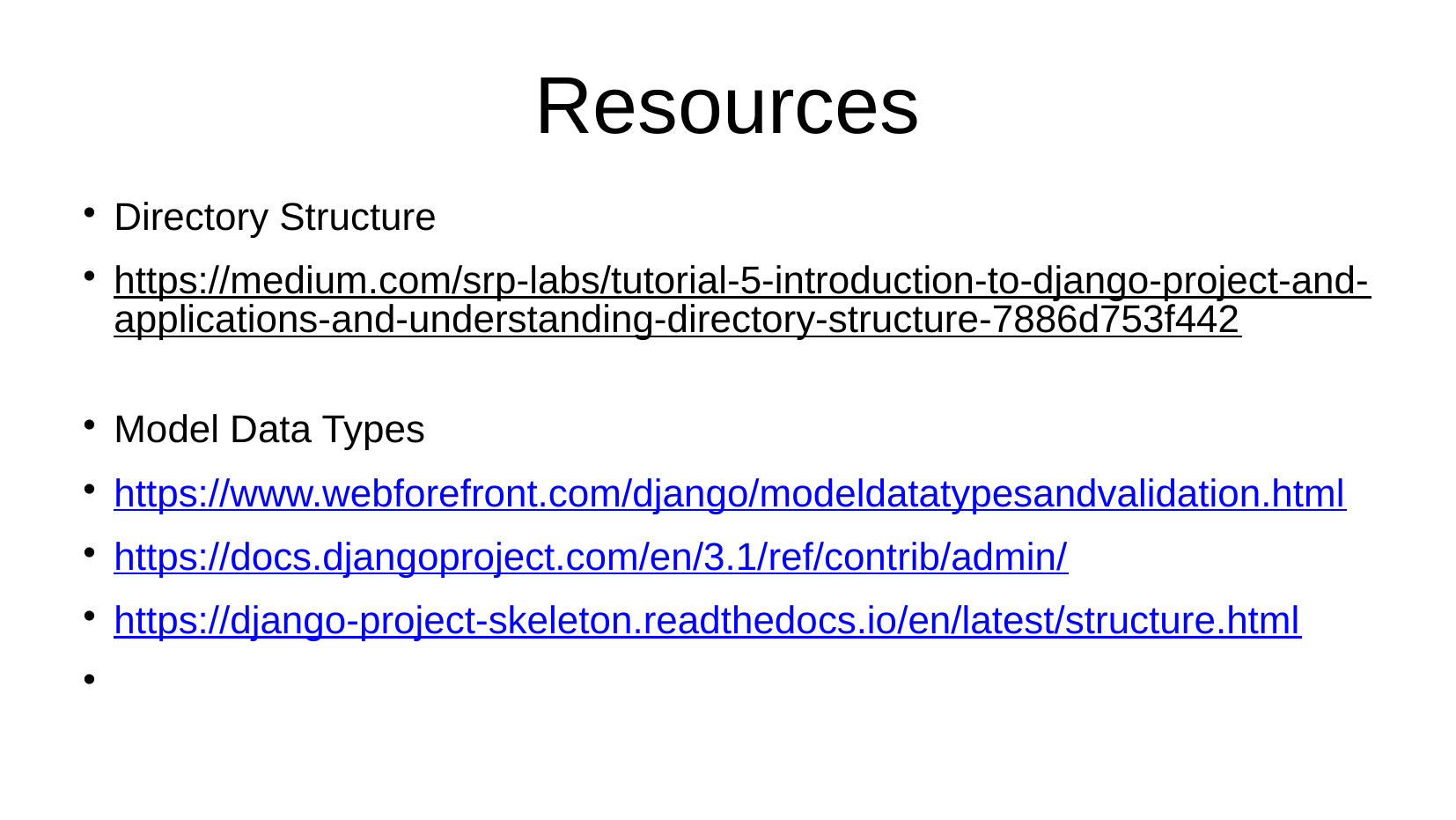

Resources
Directory Structure
https://medium.com/srp-labs/tutorial-5-introduction-to-django-project-and-applications-and-understanding-directory-structure-7886d753f442
Model Data Types
https://www.webforefront.com/django/modeldatatypesandvalidation.html
https://docs.djangoproject.com/en/3.1/ref/contrib/admin/
https://django-project-skeleton.readthedocs.io/en/latest/structure.html